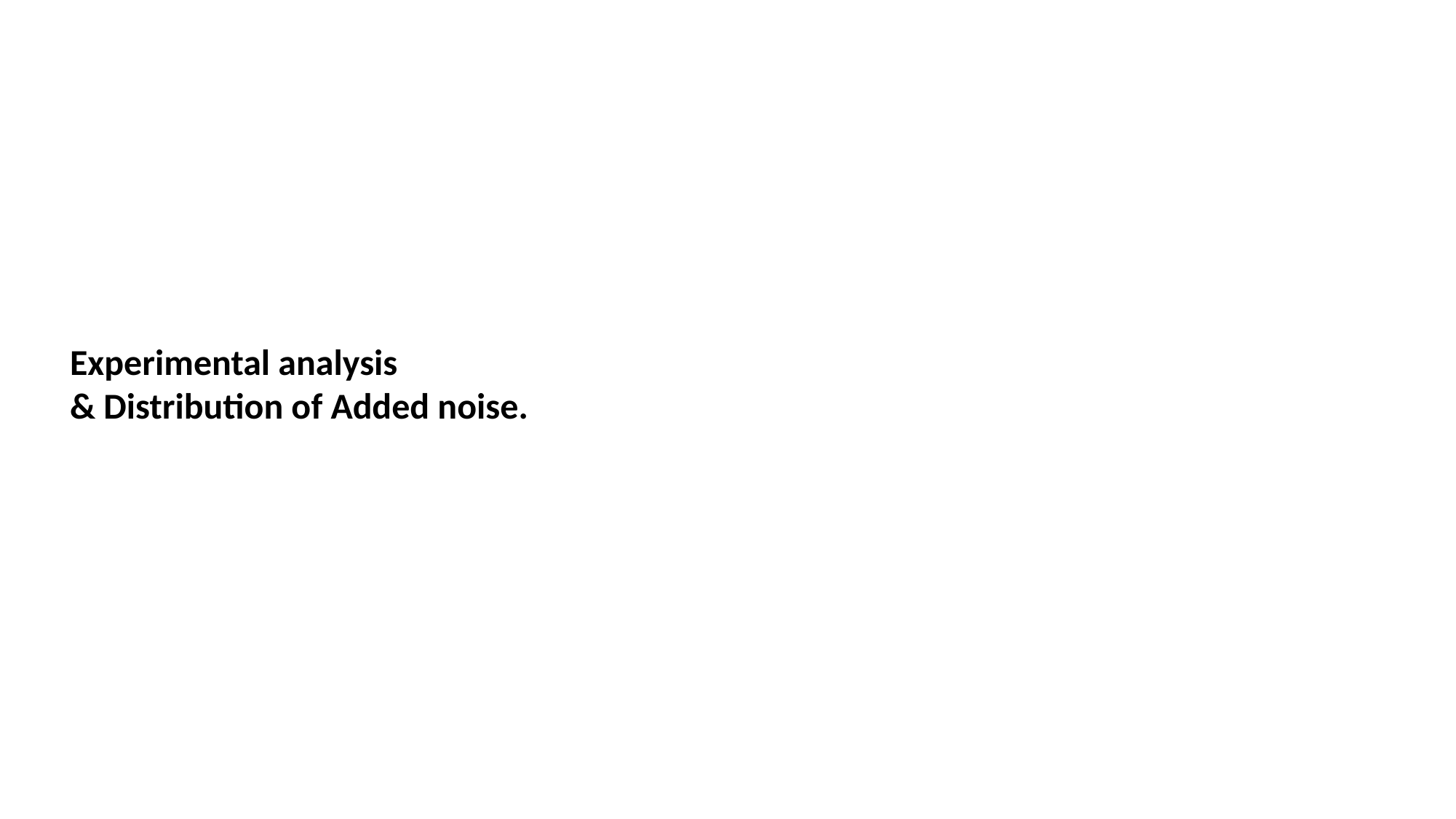

Experimental analysis
& Distribution of Added noise.